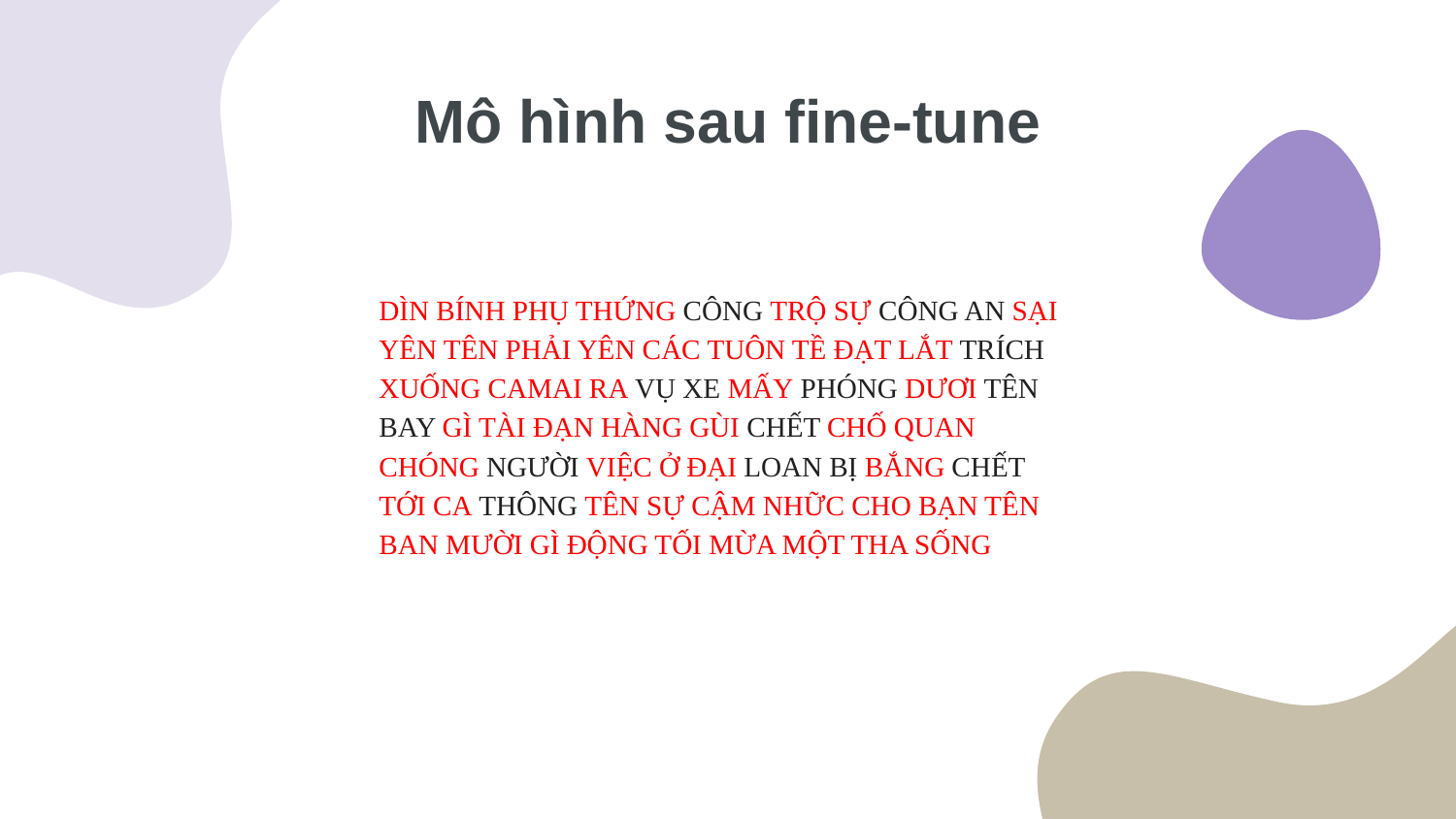

# Mô hình sau fine-tune
DÌN BÍNH PHỤ THỨNG CÔNG TRỘ SỰ CÔNG AN SẠI YÊN TÊN PHẢI YÊN CÁC TUÔN TỀ ĐẠT LẮT TRÍCH XUỐNG CAMAI RA VỤ XE MẤY PHÓNG DƯƠI TÊN BAY GÌ TÀI ĐẠN HÀNG GÙI CHẾT CHỐ QUAN CHÓNG NGƯỜI VIỆC Ở ĐẠI LOAN BỊ BẮNG CHẾT TỚI CA THÔNG TÊN SỰ CẬM NHỮC CHO BẠN TÊN BAN MƯỜI GÌ ĐỘNG TỐI MỪA MỘT THA SỐNG